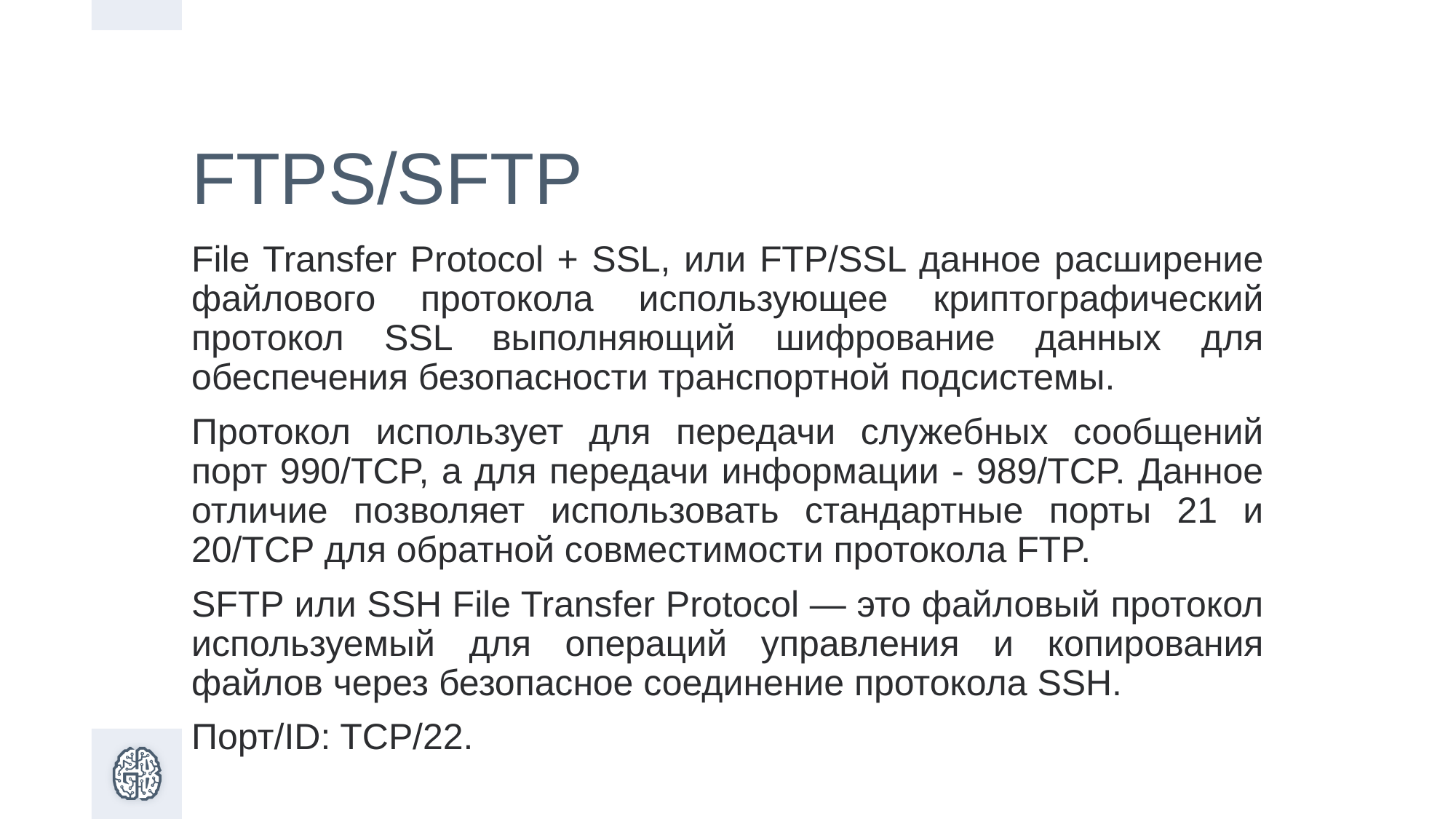

# FTPS/SFTP
File Transfer Protocol + SSL, или FTP/SSL данное расширение файлового протокола использующее криптографический протокол SSL выполняющий шифрование данных для обеспечения безопасности транспортной подсистемы.
Протокол использует для передачи служебных сообщений порт 990/TCP, а для передачи информации - 989/TCP. Данное отличие позволяет использовать стандартные порты 21 и 20/TCP для обратной совместимости протокола FTP.
SFTP или SSH File Transfer Protocol — это файловый протокол используемый для операций управления и копирования файлов через безопасное соединение протокола SSH.
Порт/ID: TCP/22.